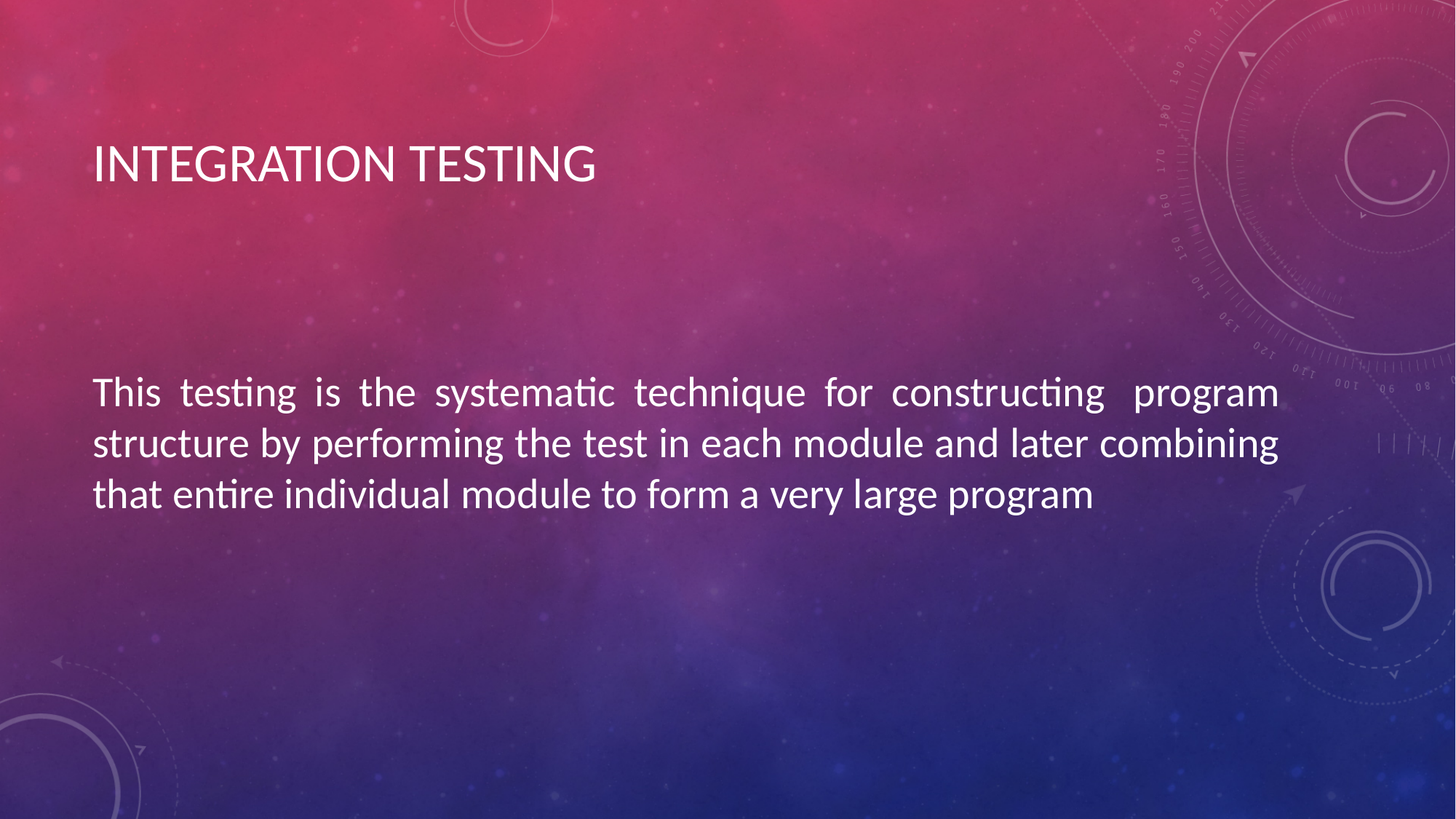

# Integration Testing
This testing is the systematic technique for constructing  program structure by performing the test in each module and later combining that entire individual module to form a very large program